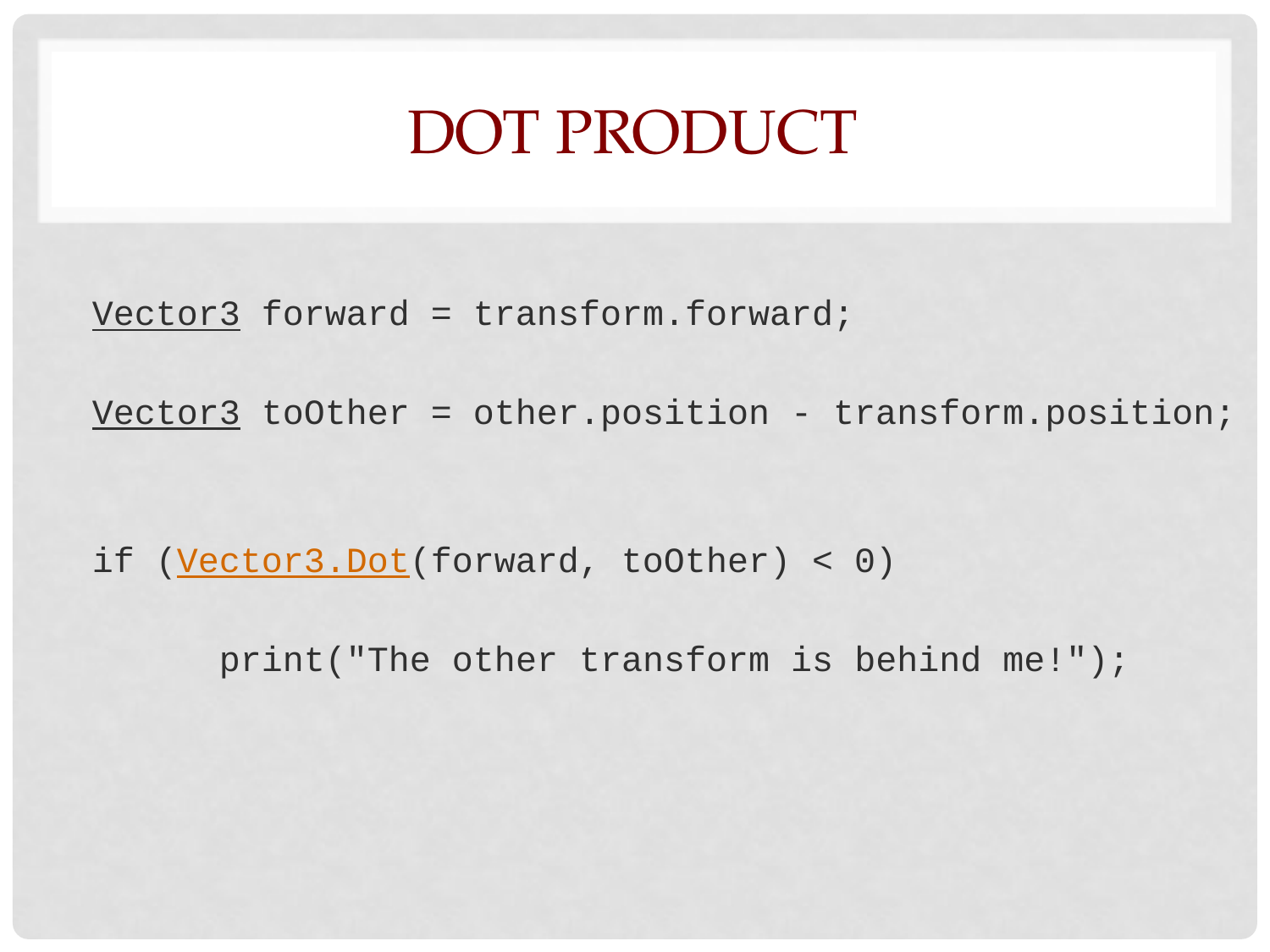

# Dot product

Vector3 forward = transform.forward;

Vector3 toOther = other.position - transform.position;

if (Vector3.Dot(forward, toOther) < 0)

	print("The other transform is behind me!");